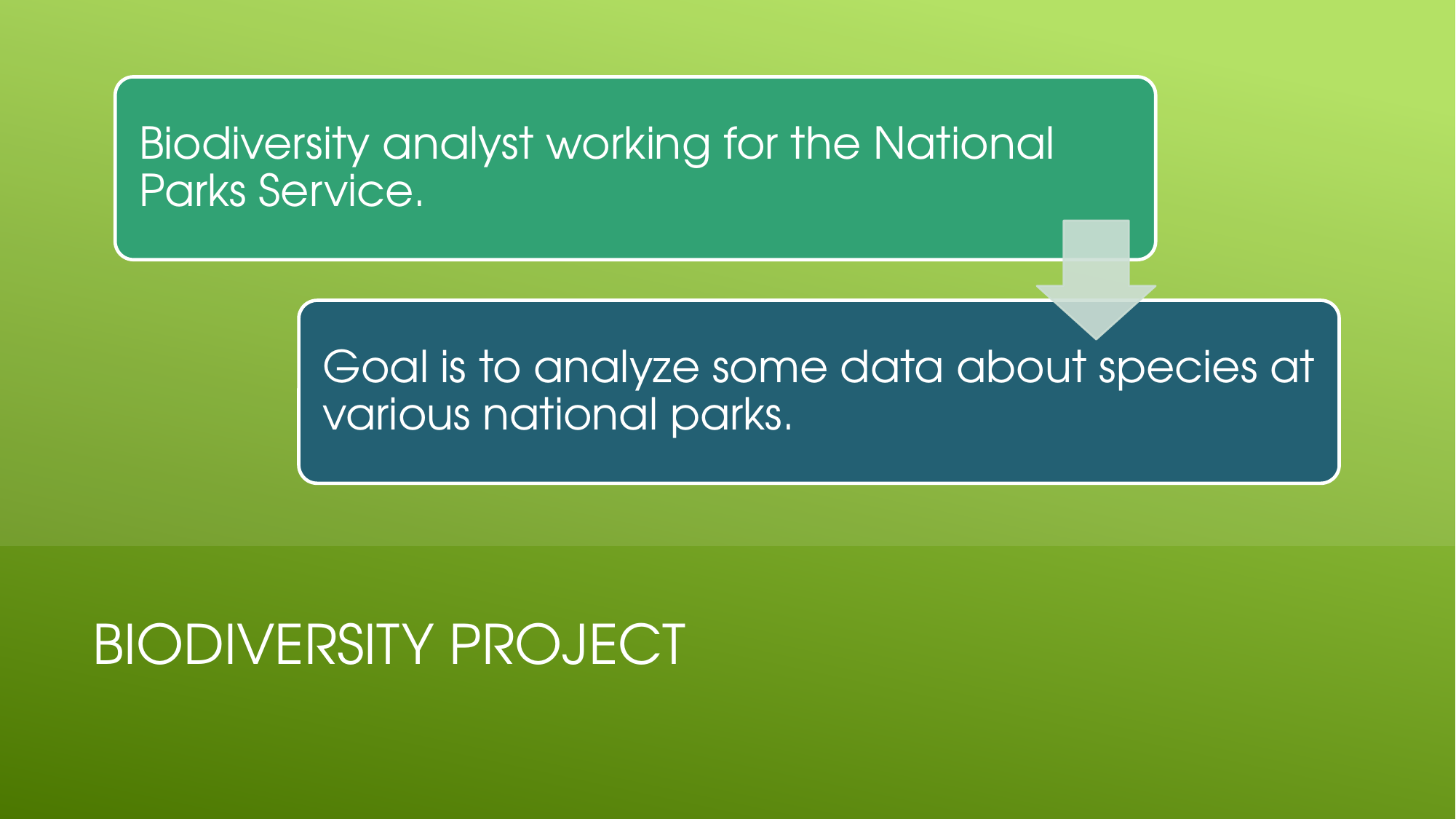

Biodiversity analyst working for the National Parks Service.
Goal is to analyze some data about species at various national parks.

# Biodiversity project